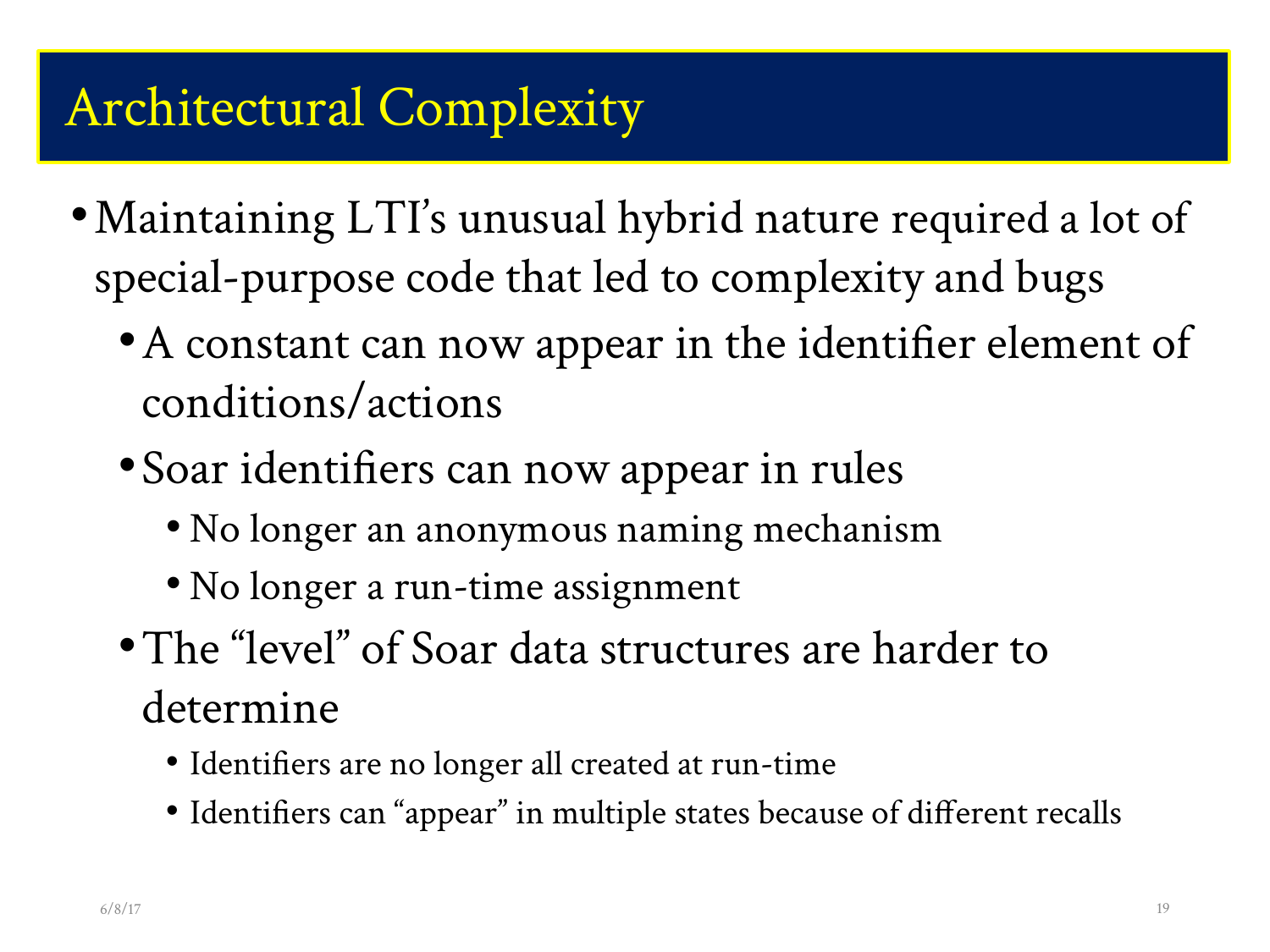

# Architectural Complexity
Maintaining LTI’s unusual hybrid nature required a lot of special-purpose code that led to complexity and bugs
A constant can now appear in the identifier element of conditions/actions
Soar identifiers can now appear in rules
No longer an anonymous naming mechanism
No longer a run-time assignment
The “level” of Soar data structures are harder to determine
Identifiers are no longer all created at run-time
Identifiers can “appear” in multiple states because of different recalls

6/8/17
19